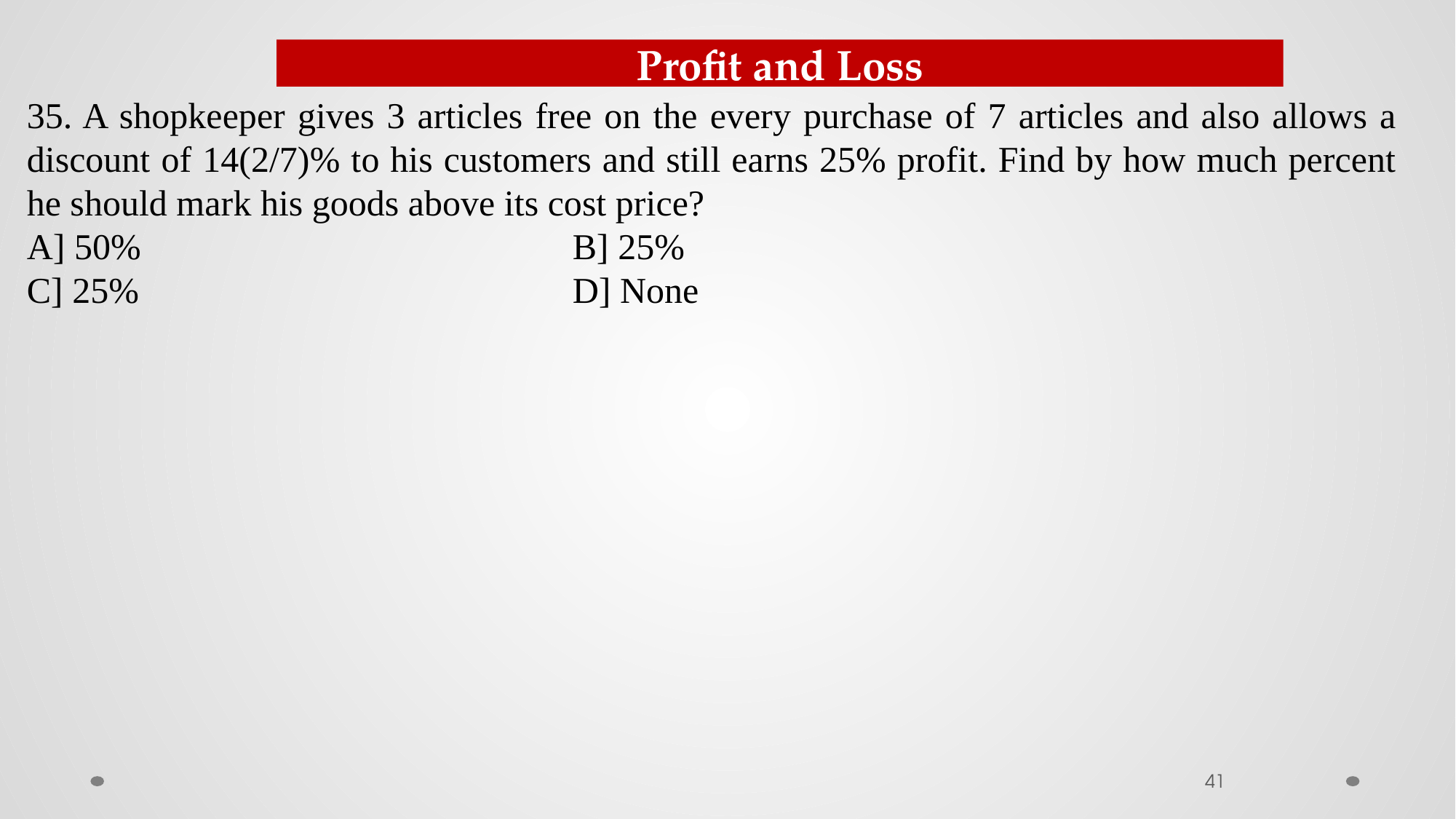

Profit and Loss
35. A shopkeeper gives 3 articles free on the every purchase of 7 articles and also allows a discount of 14(2/7)% to his customers and still earns 25% profit. Find by how much percent he should mark his goods above its cost price?
A] 50%				B] 25%
C] 25%				D] None
41